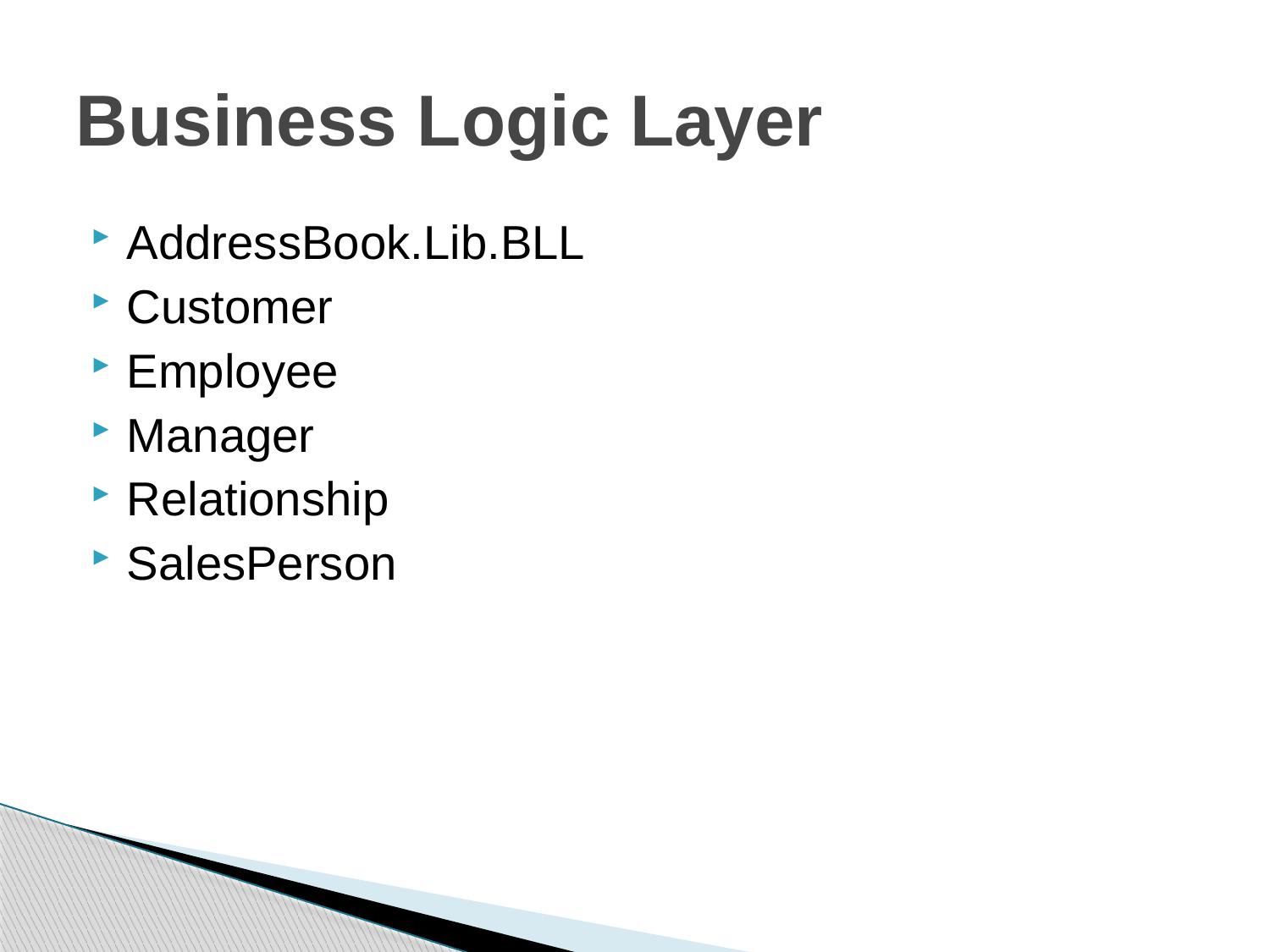

# Business Logic Layer
AddressBook.Lib.BLL
Customer
Employee
Manager
Relationship
SalesPerson